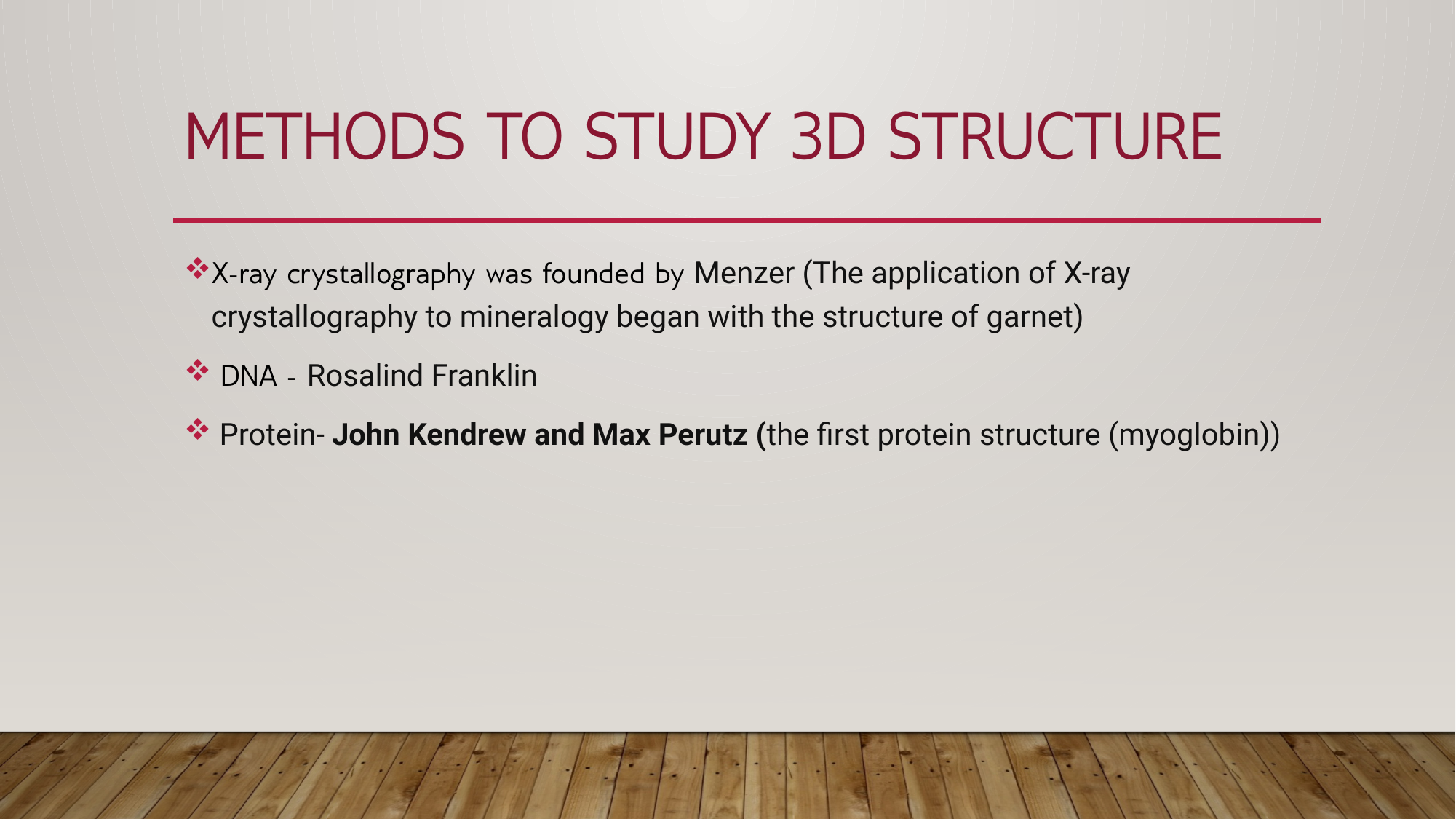

# Methods to study 3D structure
X-ray crystallography was founded by Menzer (The application of X-ray crystallography to mineralogy began with the structure of garnet)
 DNA - Rosalind Franklin
 Protein- John Kendrew and Max Perutz (the first protein structure (myoglobin))